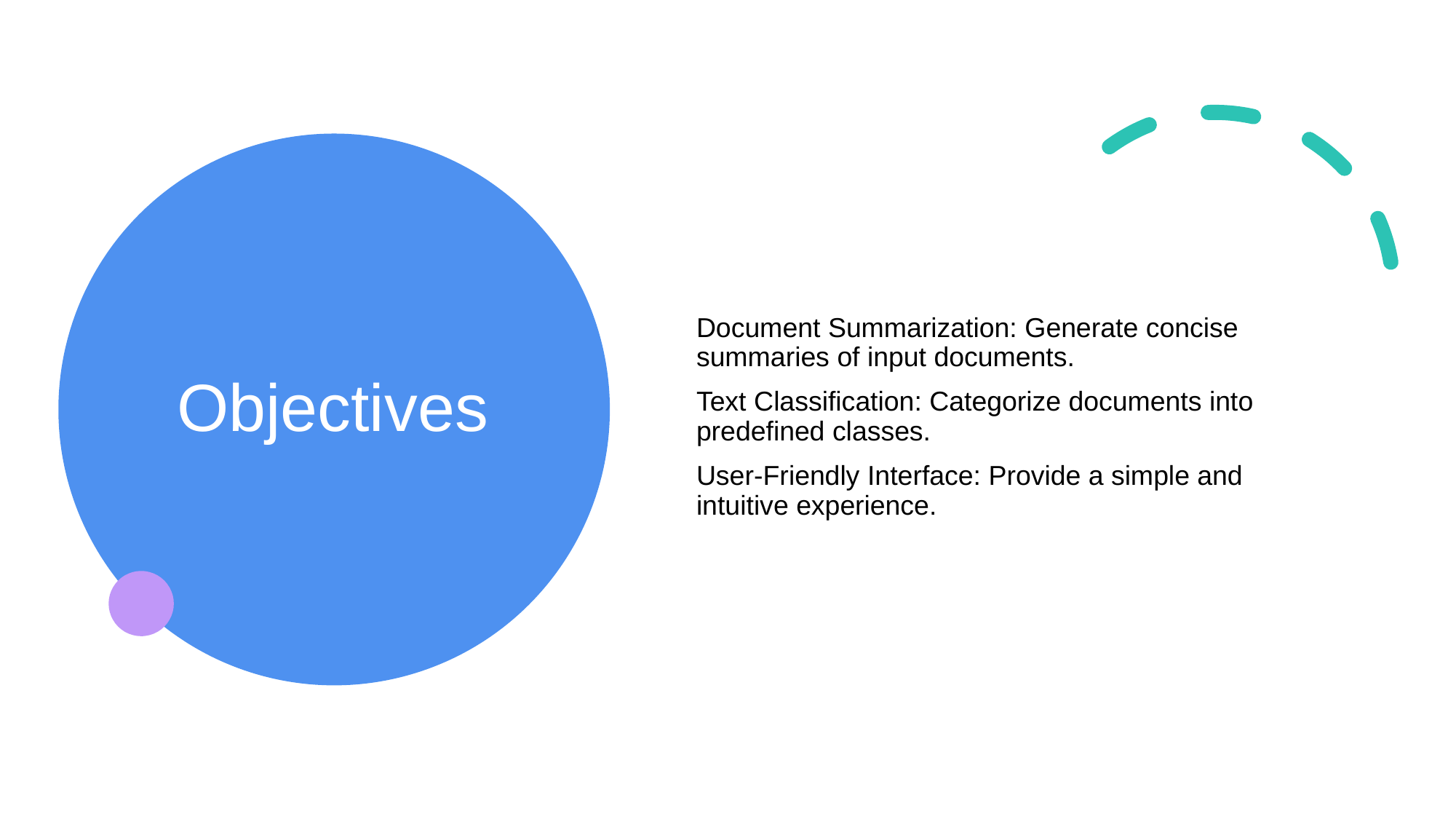

# Objectives
Document Summarization: Generate concise summaries of input documents.
Text Classification: Categorize documents into predefined classes.
User-Friendly Interface: Provide a simple and intuitive experience.